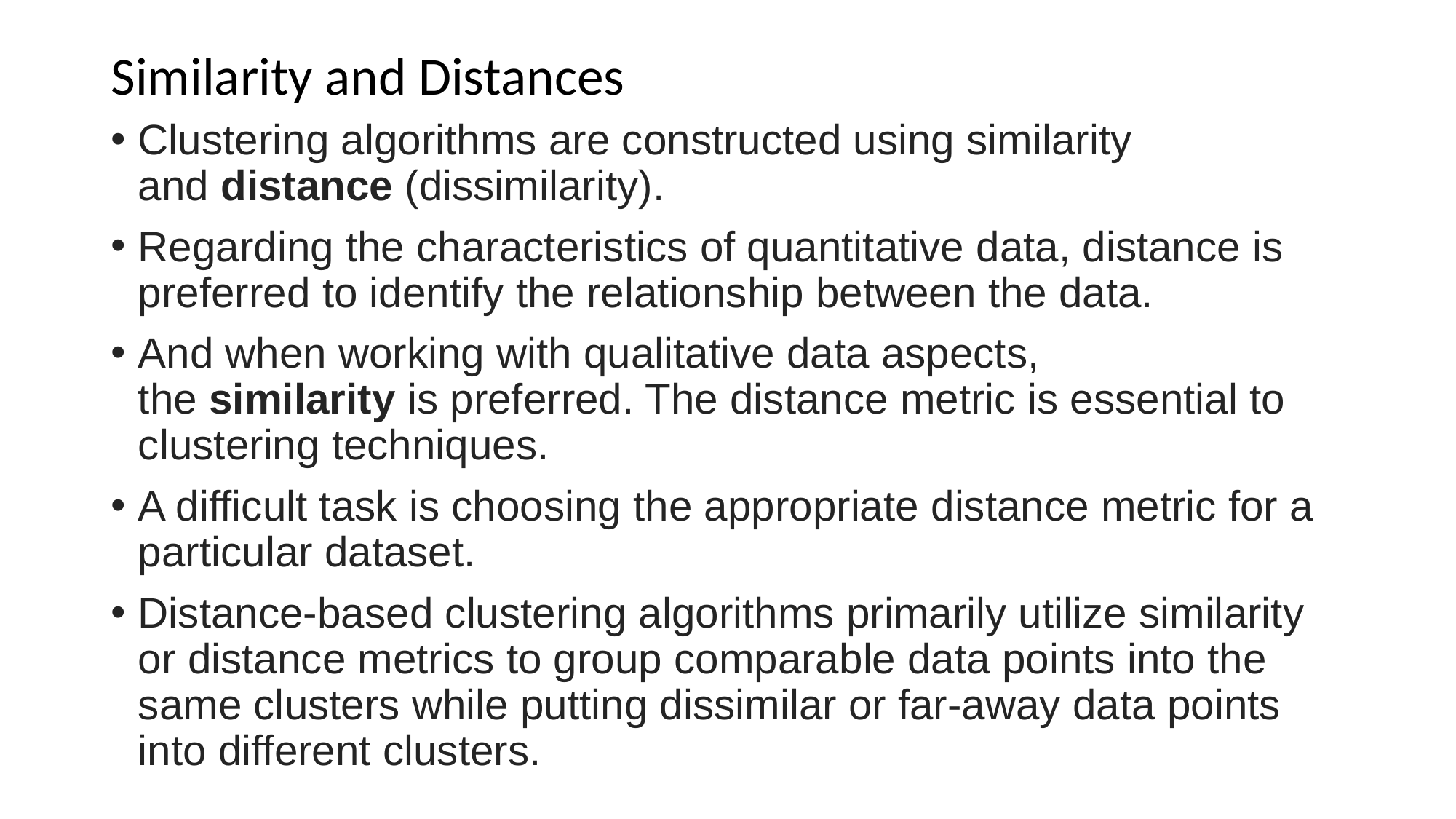

# Similarity and Distances
Clustering algorithms are constructed using similarity and distance (dissimilarity).
Regarding the characteristics of quantitative data, distance is preferred to identify the relationship between the data.
And when working with qualitative data aspects, the similarity is preferred. The distance metric is essential to clustering techniques.
A difficult task is choosing the appropriate distance metric for a particular dataset.
Distance-based clustering algorithms primarily utilize similarity or distance metrics to group comparable data points into the same clusters while putting dissimilar or far-away data points into different clusters.